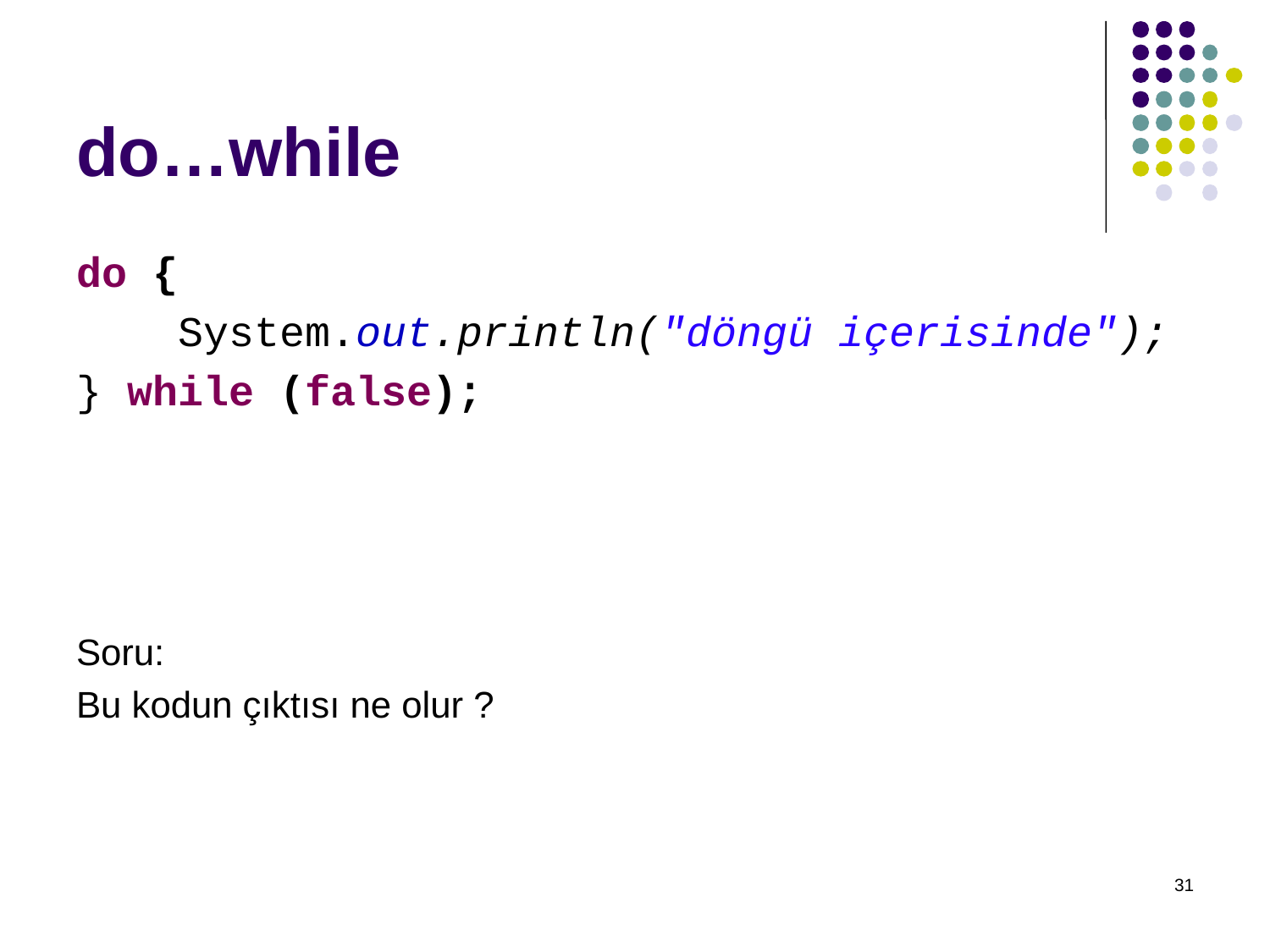

# do…while
do {
    System.out.println("döngü içerisinde");
} while (false);

Soru:
Bu kodun çıktısı ne olur ?

31